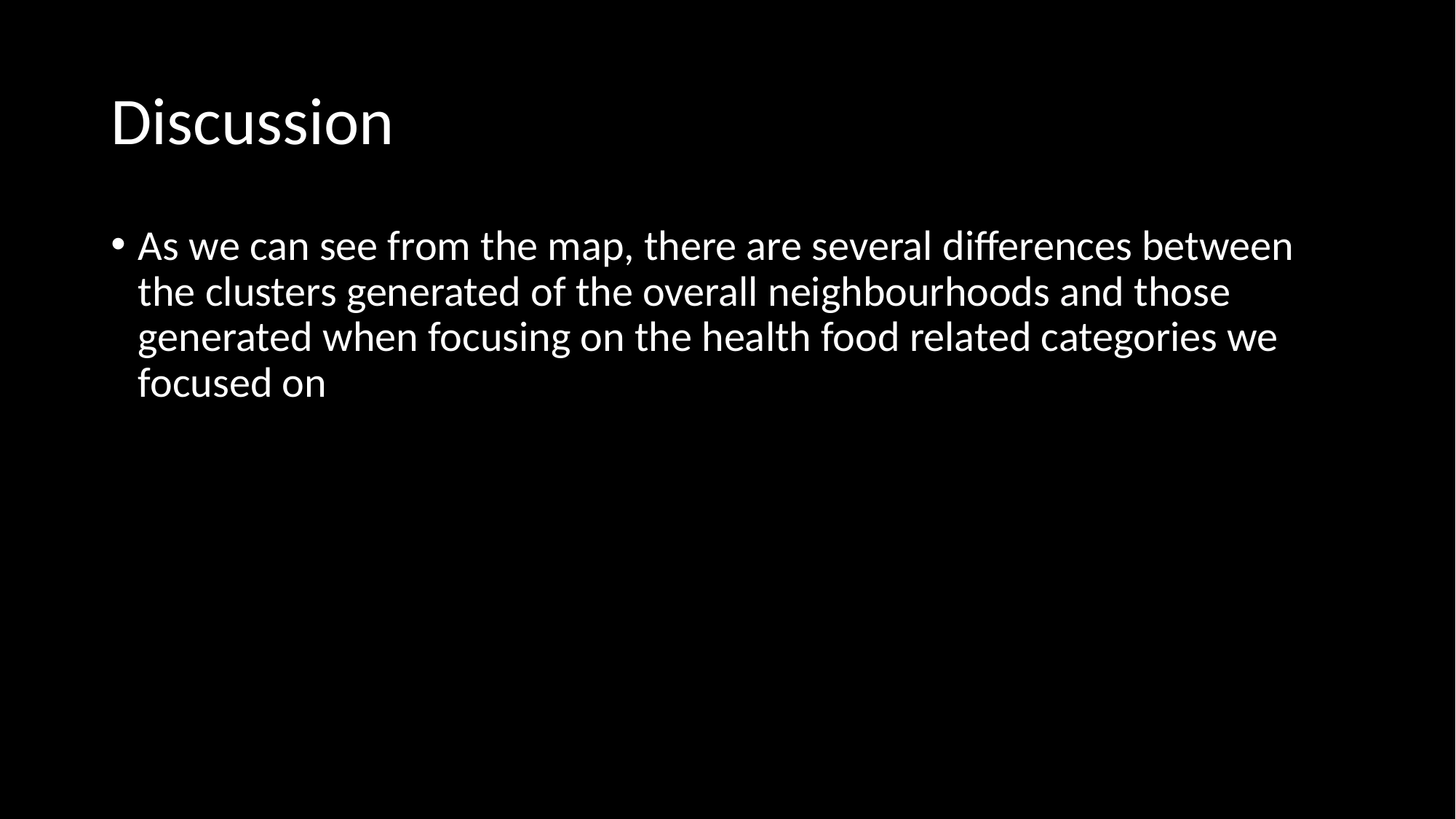

# Discussion
As we can see from the map, there are several differences between the clusters generated of the overall neighbourhoods and those generated when focusing on the health food related categories we focused on